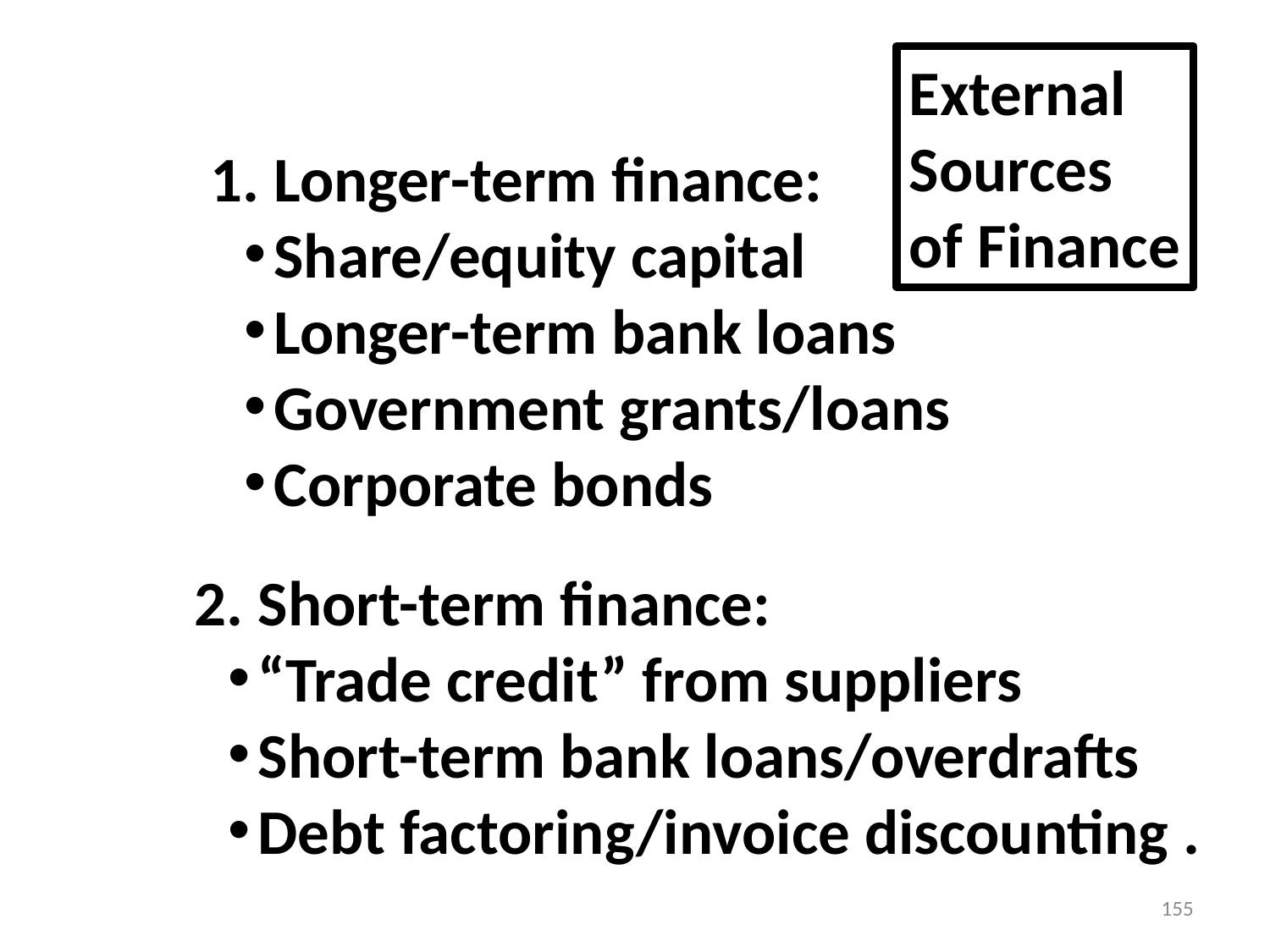

External
Sources
of Finance

	1. Longer-term finance:
Share/equity capital
Longer-term bank loans
Government grants/loans
Corporate bonds

	2. Short-term finance:
“Trade credit” from suppliers
Short-term bank loans/overdrafts
Debt factoring/invoice discounting .
155